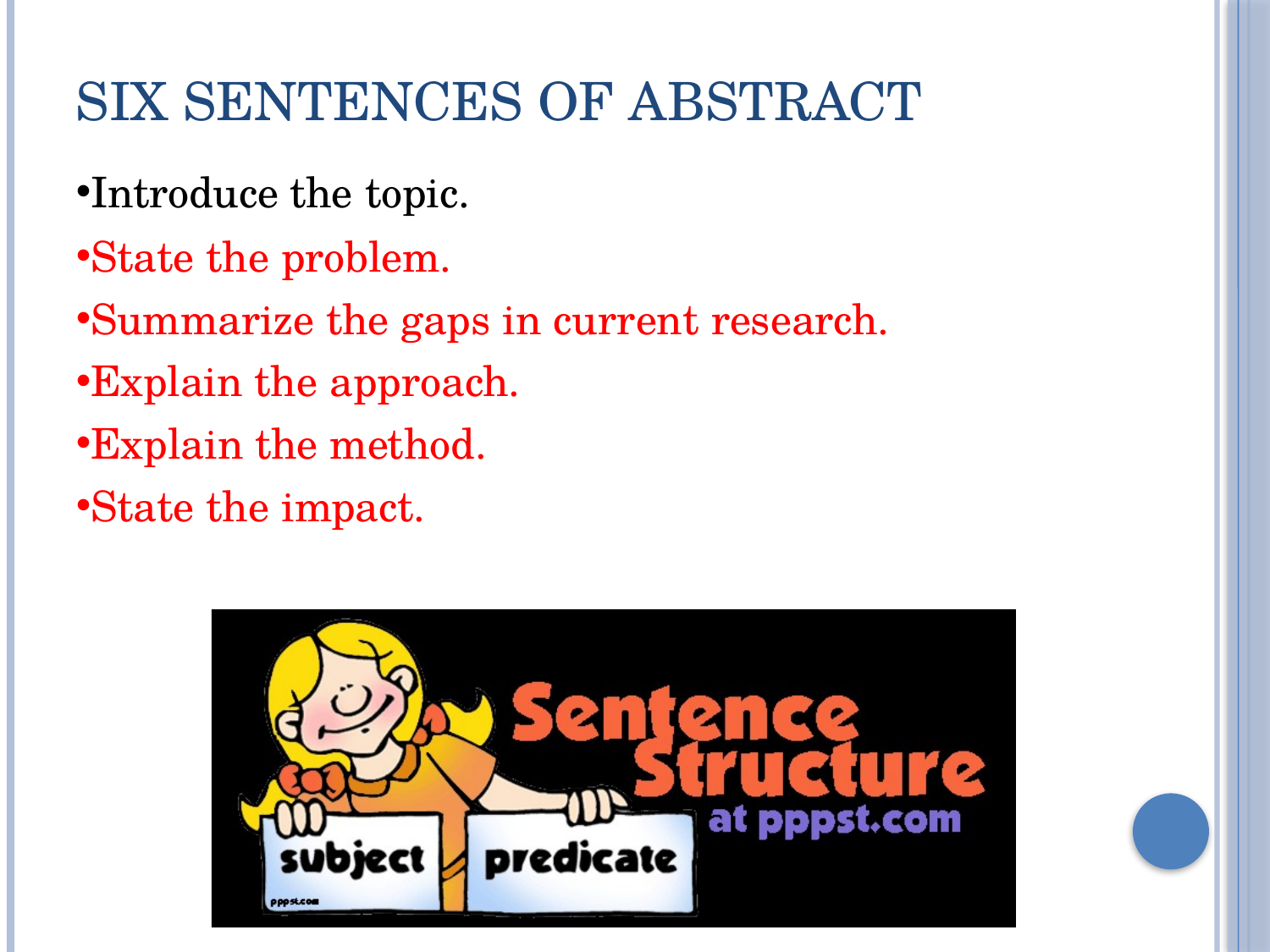

# SIX SENTENCES OF ABSTRACT
Introduce the topic.
State the problem.
Summarize the gaps in current research.
Explain the approach.
Explain the method.
State the impact.